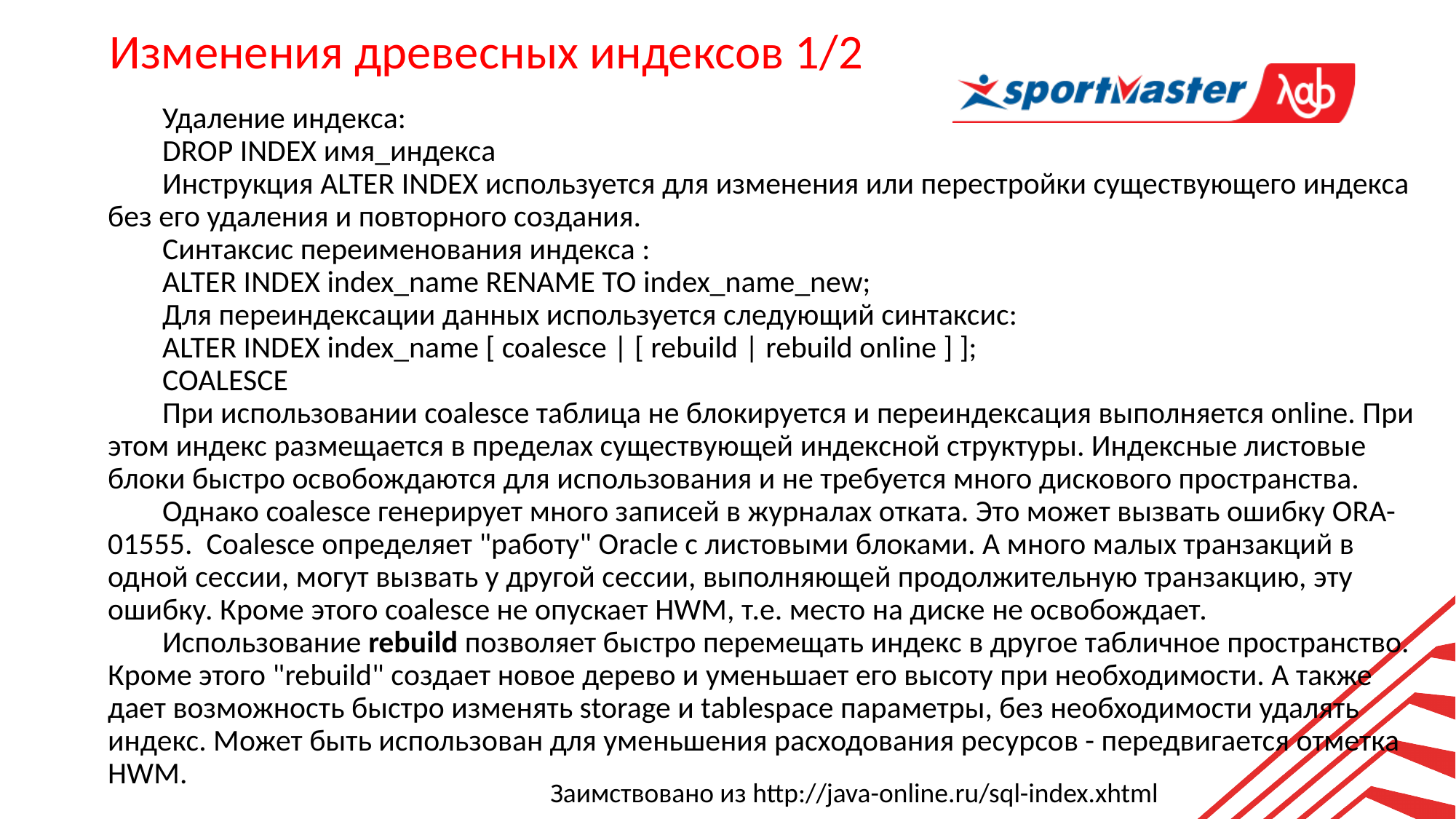

Изменения древесных индексов 1/2
Удаление индекса:
DROP INDEX имя_индекса
Инструкция ALTER INDEX используется для изменения или перестройки существующего индекса без его удаления и повторного создания.
Синтаксис переименования индекса :
ALTER INDEX index_name RENAME TO index_name_new;
Для переиндексации данных используется следующий синтаксис:
ALTER INDEX index_name [ coalesce | [ rebuild | rebuild online ] ];
COALESCE
При использовании coalesce таблица не блокируется и переиндексация выполняется online. При этом индекс размещается в пределах существующей индексной структуры. Индексные листовые блоки быстро освобождаются для использования и не требуется много дискового пространства.
Однако coalesce генерирует много записей в журналах отката. Это может вызвать ошибку ORA-01555.  Coalesce определяет "работу" Oracle с листовыми блоками. А много малых транзакций в одной сессии, могут вызвать у другой сессии, выполняющей продолжительную транзакцию, эту ошибку. Кроме этого coalesce не опускает HWM, т.е. место на диске не освобождает.
Использование rebuild позволяет быстро перемещать индекс в другое табличное пространство. Кроме этого "rebuild" создает новое дерево и уменьшает его высоту при необходимости. А также дает возможность быстро изменять storage и tablespace параметры, без необходимости удалять индекс. Может быть использован для уменьшения расходования ресурсов - передвигается отметка HWM.

Заимствовано из http://java-online.ru/sql-index.xhtml